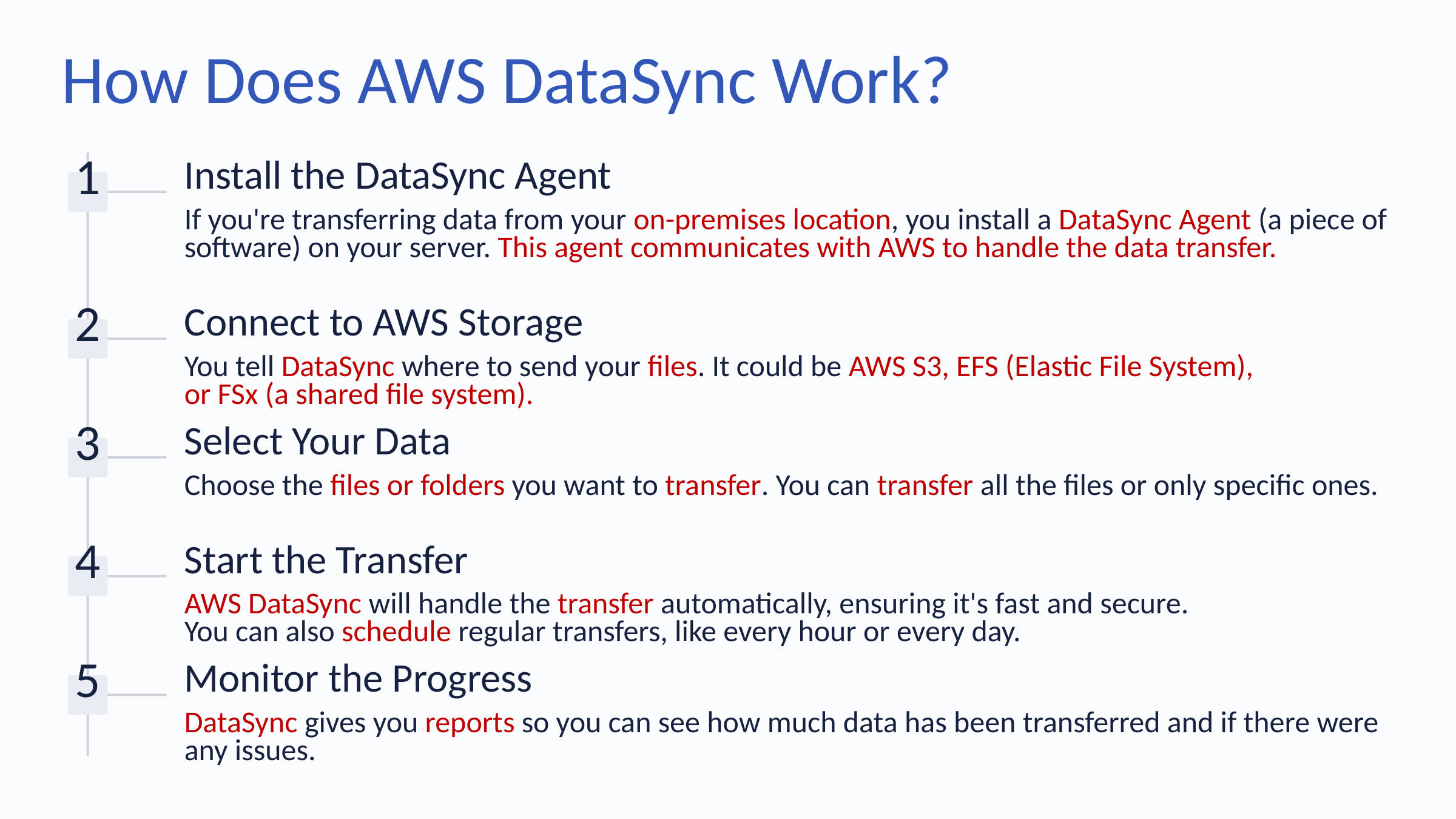

How Does AWS DataSync Work?

Install the DataSync Agent

1

If you're transferring data from your on-premises location, you install a DataSync Agent (a piece of software) on your server. This agent communicates with AWS to handle the data transfer.
Connect to AWS Storage

2

You tell DataSync where to send your files. It could be AWS S3, EFS (Elastic File System),
or FSx (a shared file system).
Select Your Data

3

Choose the files or folders you want to transfer. You can transfer all the files or only specific ones.
Start the Transfer

4

AWS DataSync will handle the transfer automatically, ensuring it's fast and secure.
You can also schedule regular transfers, like every hour or every day.
Monitor the Progress

5

DataSync gives you reports so you can see how much data has been transferred and if there were
any issues.